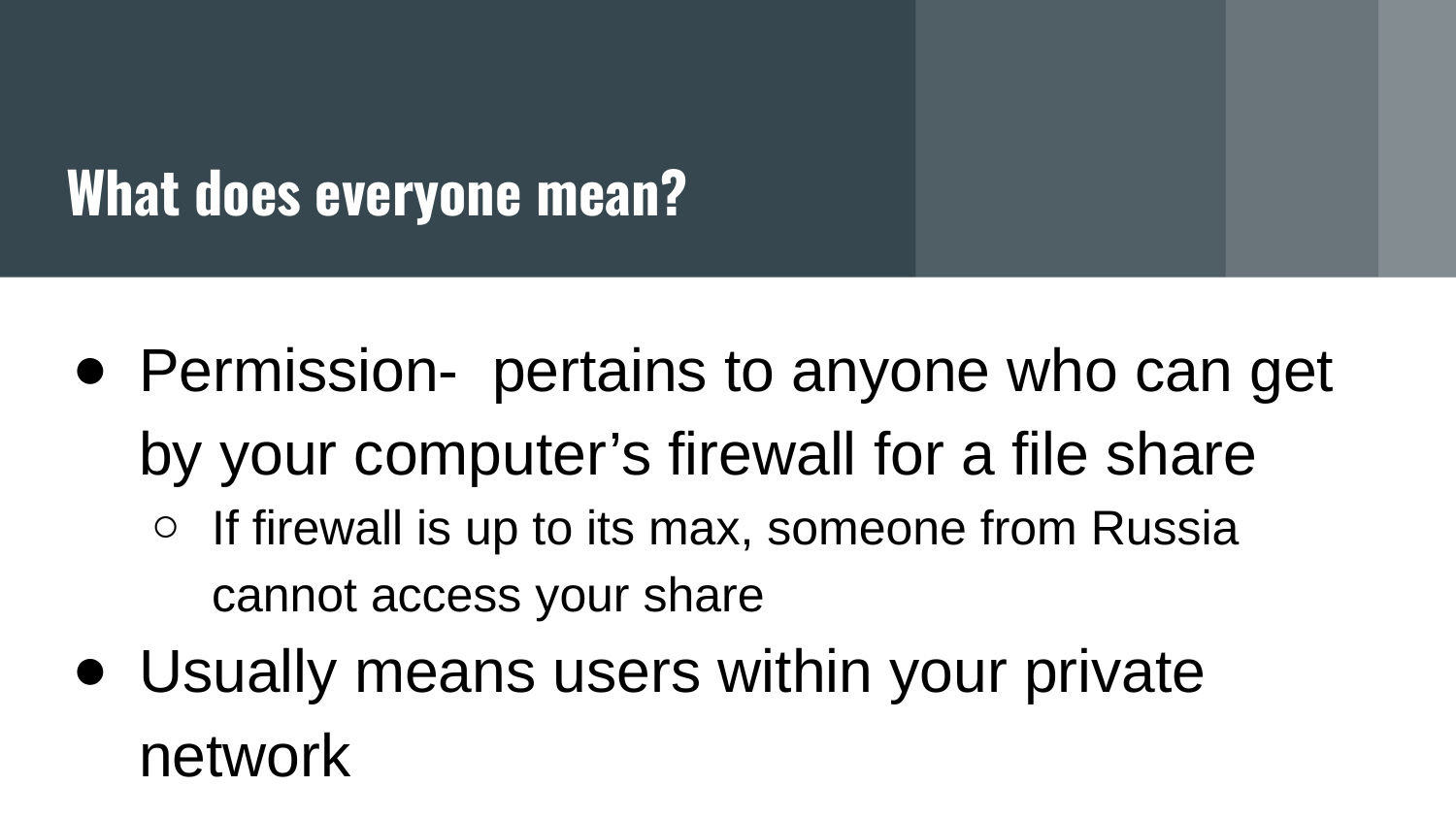

# What does everyone mean?
Permission-  pertains to anyone who can get by your computer’s firewall for a file share
If firewall is up to its max, someone from Russia cannot access your share
Usually means users within your private network